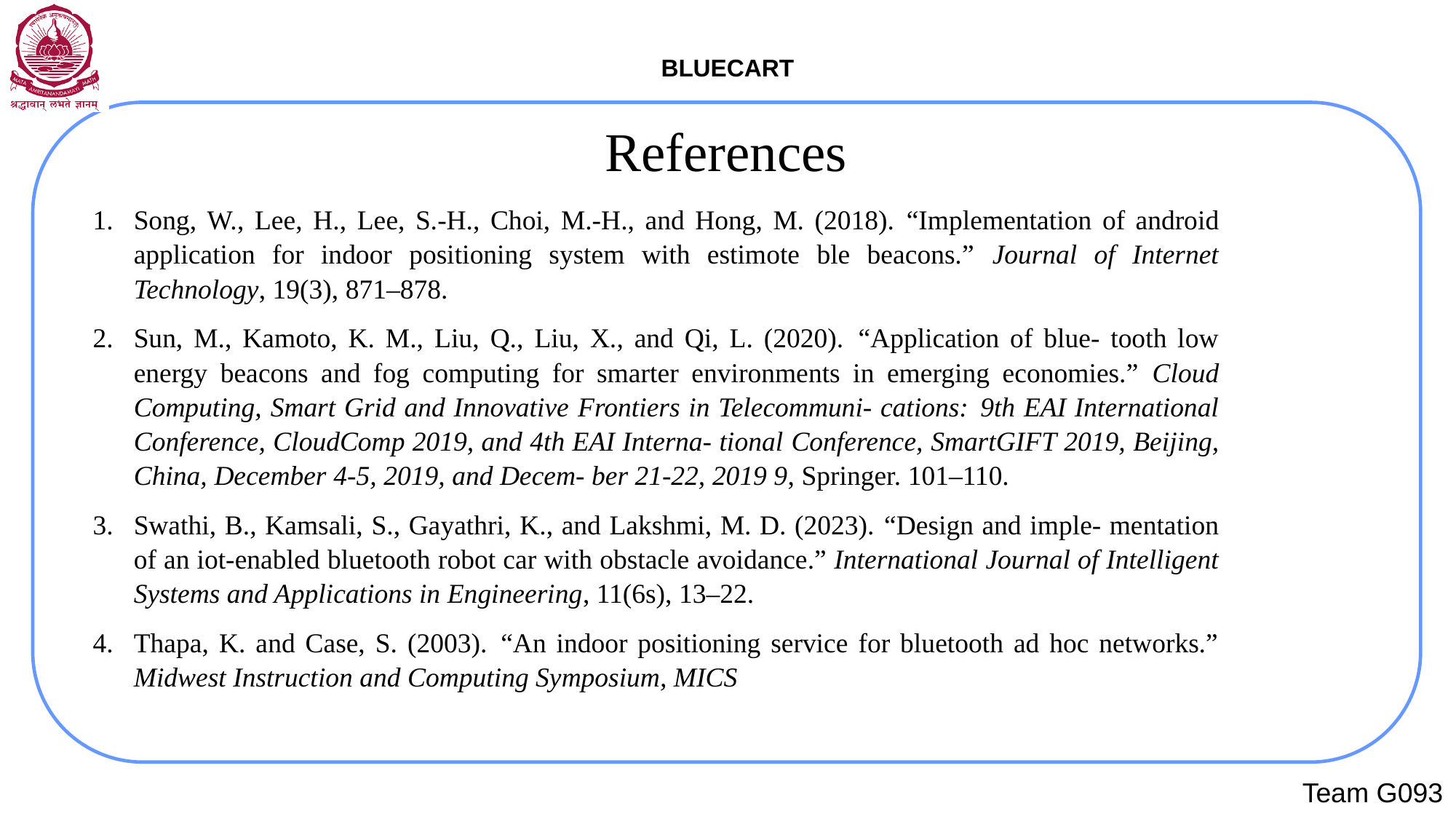

# References
Song, W., Lee, H., Lee, S.-H., Choi, M.-H., and Hong, M. (2018). “Implementation of android application for indoor positioning system with estimote ble beacons.” Journal of Internet Technology, 19(3), 871–878.
Sun, M., Kamoto, K. M., Liu, Q., Liu, X., and Qi, L. (2020). “Application of blue- tooth low energy beacons and fog computing for smarter environments in emerging economies.” Cloud Computing, Smart Grid and Innovative Frontiers in Telecommuni- cations: 9th EAI International Conference, CloudComp 2019, and 4th EAI Interna- tional Conference, SmartGIFT 2019, Beijing, China, December 4-5, 2019, and Decem- ber 21-22, 2019 9, Springer. 101–110.
Swathi, B., Kamsali, S., Gayathri, K., and Lakshmi, M. D. (2023). “Design and imple- mentation of an iot-enabled bluetooth robot car with obstacle avoidance.” International Journal of Intelligent Systems and Applications in Engineering, 11(6s), 13–22.
Thapa, K. and Case, S. (2003). “An indoor positioning service for bluetooth ad hoc networks.” Midwest Instruction and Computing Symposium, MICS